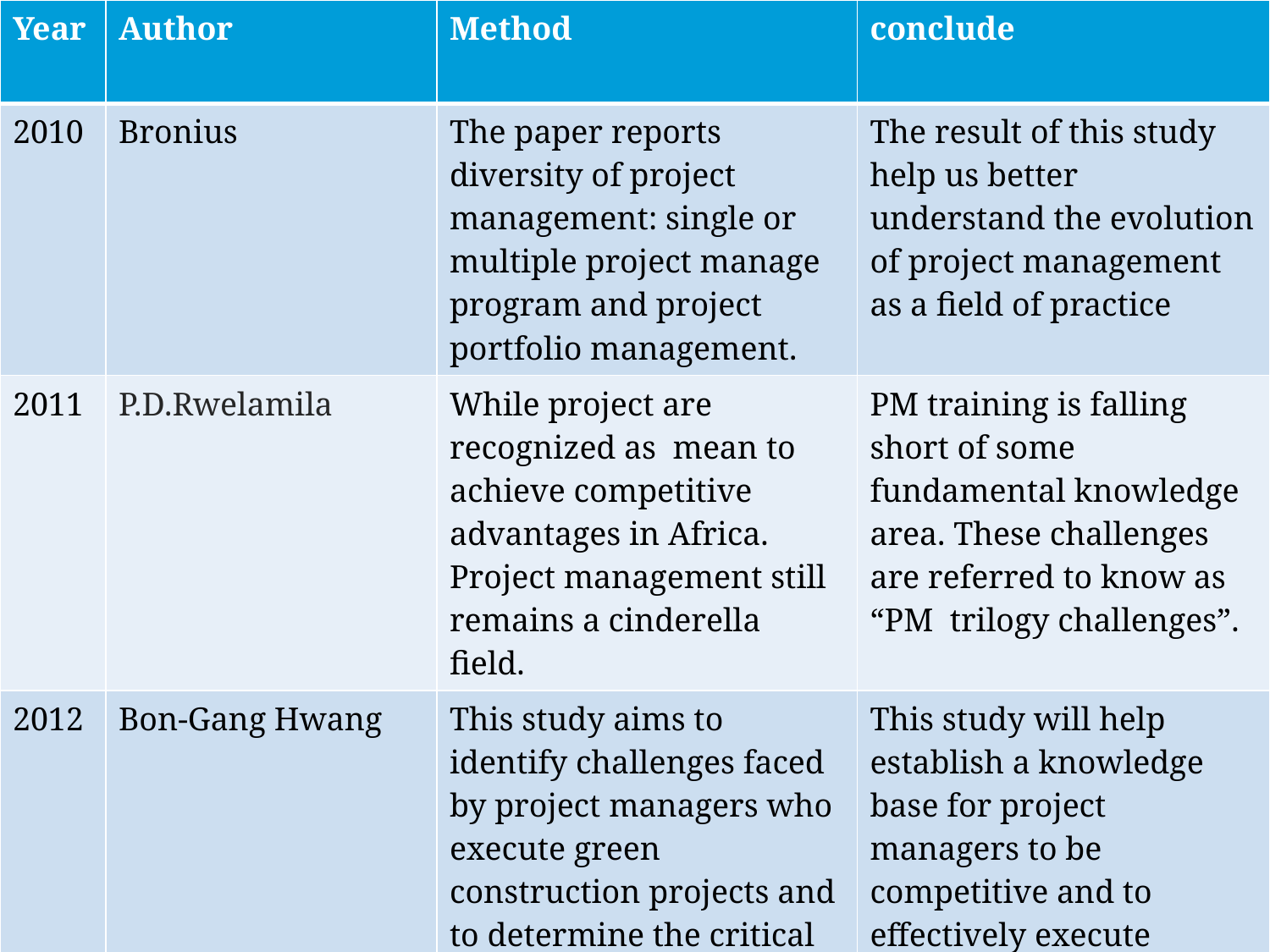

| Year | Author | Method | conclude |
| --- | --- | --- | --- |
| 2010 | Bronius | The paper reports diversity of project management: single or multiple project manage program and project portfolio management. | The result of this study help us better understand the evolution of project management as a field of practice |
| 2011 | P.D.Rwelamila | While project are recognized as mean to achieve competitive advantages in Africa. Project management still remains a cinderella field. | PM training is falling short of some fundamental knowledge area. These challenges are referred to know as “PM trilogy challenges”. |
| 2012 | Bon-Gang Hwang | This study aims to identify challenges faced by project managers who execute green construction projects and to determine the critical knowledge areas and skills that are necessary to respond to such challenges. | This study will help establish a knowledge base for project managers to be competitive and to effectively execute sustainable projects. |
#